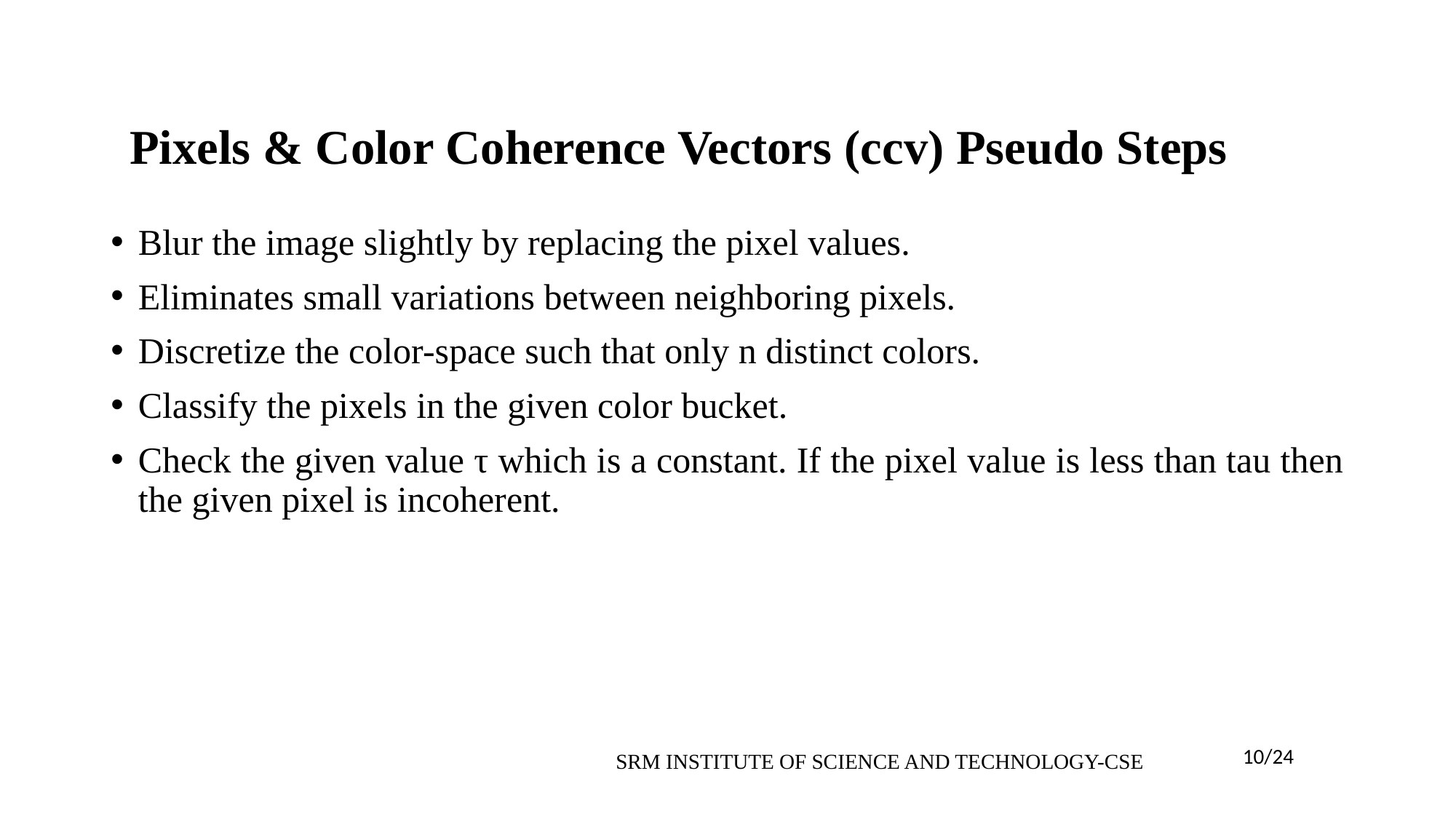

# Pixels & Color Coherence Vectors (ccv) Pseudo Steps
Blur the image slightly by replacing the pixel values.
Eliminates small variations between neighboring pixels.
Discretize the color-space such that only n distinct colors.
Classify the pixels in the given color bucket.
Check the given value τ which is a constant. If the pixel value is less than tau then the given pixel is incoherent.

10/24
SRM INSTITUTE OF SCIENCE AND TECHNOLOGY-CSE